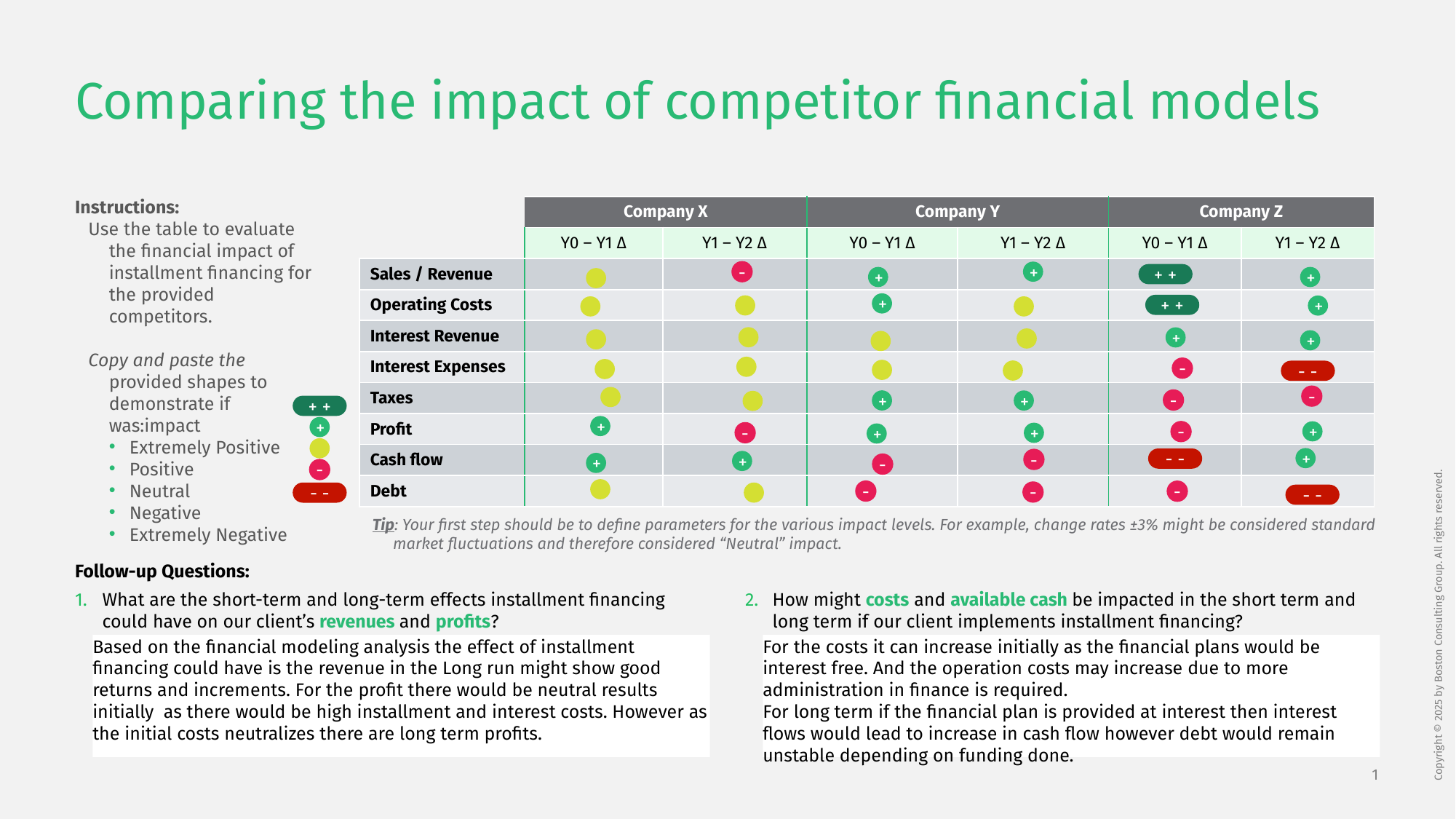

# Comparing the impact of competitor financial models
Instructions:
Use the table to evaluate the financial impact of installment financing for the provided competitors.

Copy and paste the provided shapes to demonstrate if was:impact
Extremely Positive
Positive
Neutral
Negative
Extremely Negative
|  | Company X |  | Company Y |  | Company Z |  |
| --- | --- | --- | --- | --- | --- | --- |
|  | Y0 – Y1 ∆ | Y1 – Y2 ∆ | Y0 – Y1 ∆ | Y1 – Y2 ∆ | Y0 – Y1 ∆ | Y1 – Y2 ∆ |
| Sales / Revenue |  |  |  |  |  |  |
| Operating Costs |  |  |  |  |  |  |
| Interest Revenue |  |  |  |  |  |  |
| Interest Expenses |  |  |  |  |  |  |
| Taxes |  |  |  |  |  |  |
| Profit |  |  |  |  |  |  |
| Cash flow |  |  |  |  |  |  |
| Debt |  |  |  |  |  |  |
+
-
+ +
+
+

+
+ +

+

+

+

-

- -
-

-
+
+

+ +
+
+
+
-
-
+
+

+
- -
-
+
+
-
-

-
-
-
- -

- -
Tip: Your first step should be to define parameters for the various impact levels. For example, change rates ±3% might be considered standard market fluctuations and therefore considered “Neutral” impact.
Follow-up Questions:
What are the short-term and long-term effects installment financing could have on our client’s revenues and profits?
How might costs and available cash be impacted in the short term and long term if our client implements installment financing?
Based on the financial modeling analysis the effect of installment financing could have is the revenue in the Long run might show good returns and increments. For the profit there would be neutral results initially  as there would be high installment and interest costs. However as the initial costs neutralizes there are long term profits.
For the costs it can increase initially as the financial plans would be interest free. And the operation costs may increase due to more administration in finance is required.
For long term if the financial plan is provided at interest then interest flows would lead to increase in cash flow however debt would remain unstable depending on funding done.